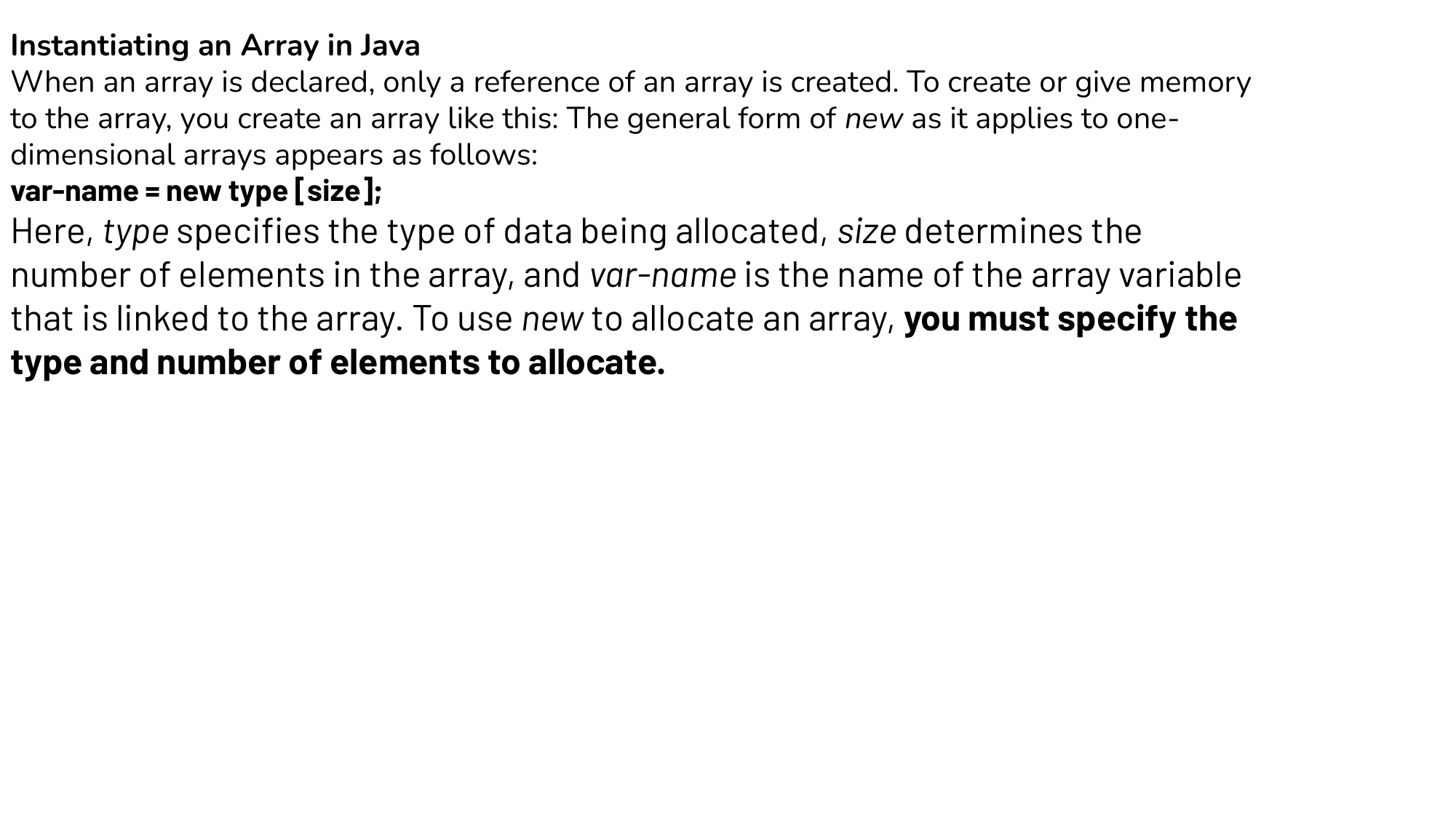

Instantiating an Array in Java
When an array is declared, only a reference of an array is created. To create or give memory to the array, you create an array like this: The general form of new as it applies to one-dimensional arrays appears as follows:
var-name = new type [size];
Here, type specifies the type of data being allocated, size determines the number of elements in the array, and var-name is the name of the array variable that is linked to the array. To use new to allocate an array, you must specify the type and number of elements to allocate.